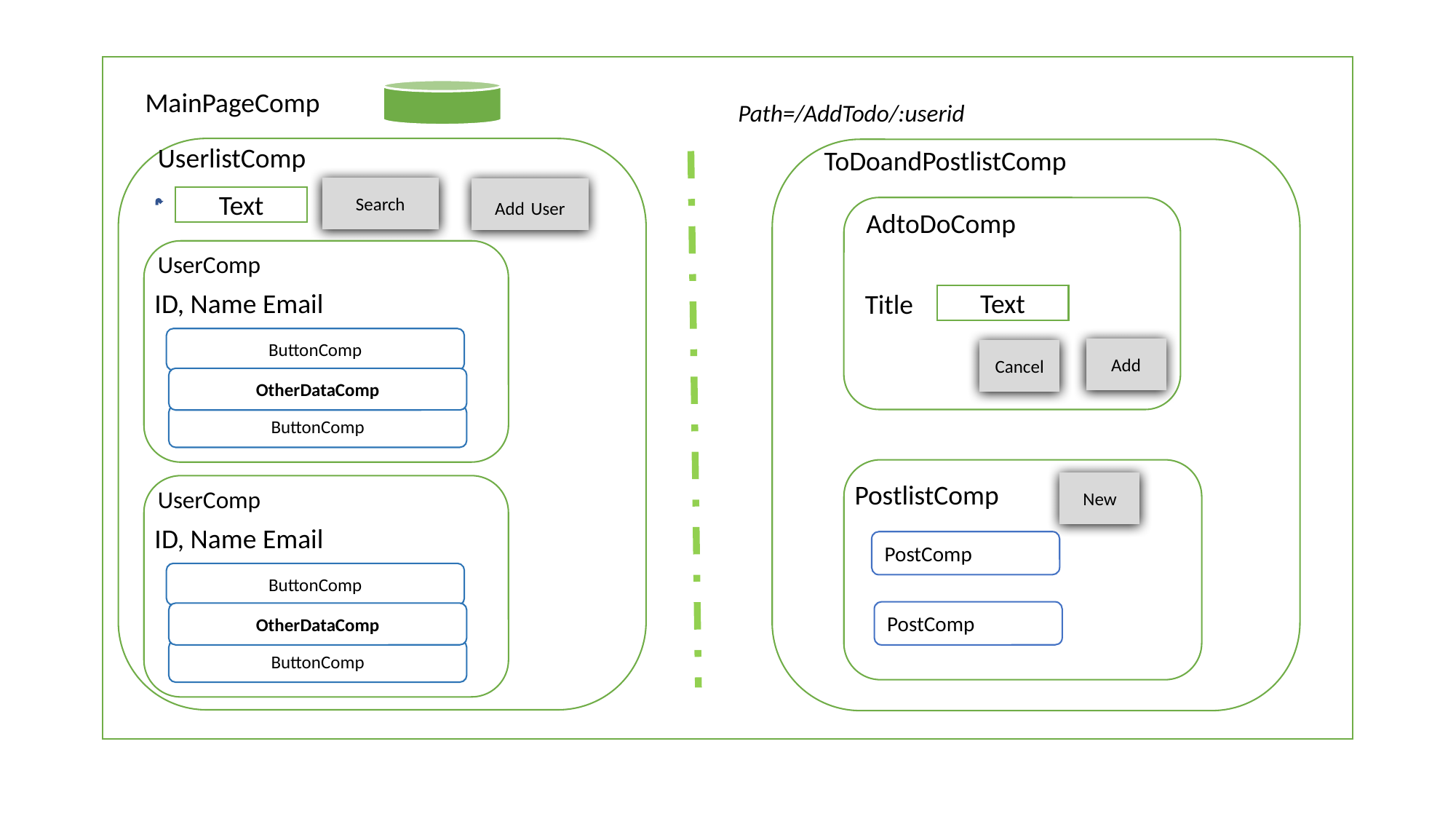

MainPageComp

Path=/AddTodo/:userid
UserlistComp
ToDoandPostlistComp
MainPageComp

Search
Add User
Text

Title

AdtoDoComp

UserComp
ID, Name Email
ButtonComp
OtherDataComp
ButtonComp
Text
Add
Cancel

PostlistComp
New

UserComp
ID, Name Email
ButtonComp
OtherDataComp
ButtonComp

PostComp

PostComp